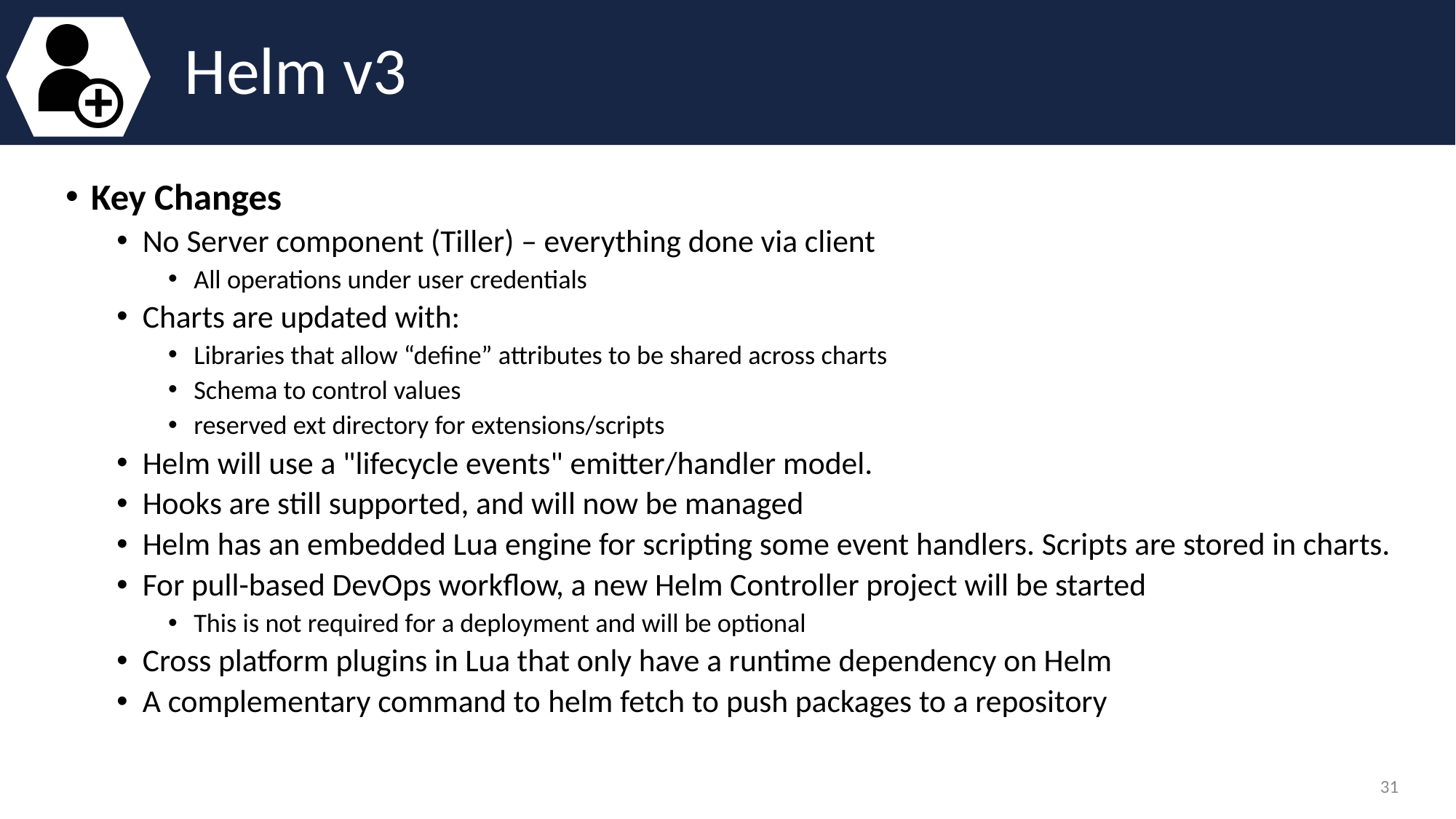

# Helm v3
Key Changes
No Server component (Tiller) – everything done via client
All operations under user credentials
Charts are updated with:
Libraries that allow “define” attributes to be shared across charts
Schema to control values
reserved ext directory for extensions/scripts
Helm will use a "lifecycle events" emitter/handler model.
Hooks are still supported, and will now be managed
Helm has an embedded Lua engine for scripting some event handlers. Scripts are stored in charts.
For pull-based DevOps workflow, a new Helm Controller project will be started
This is not required for a deployment and will be optional
Cross platform plugins in Lua that only have a runtime dependency on Helm
A complementary command to helm fetch to push packages to a repository
31